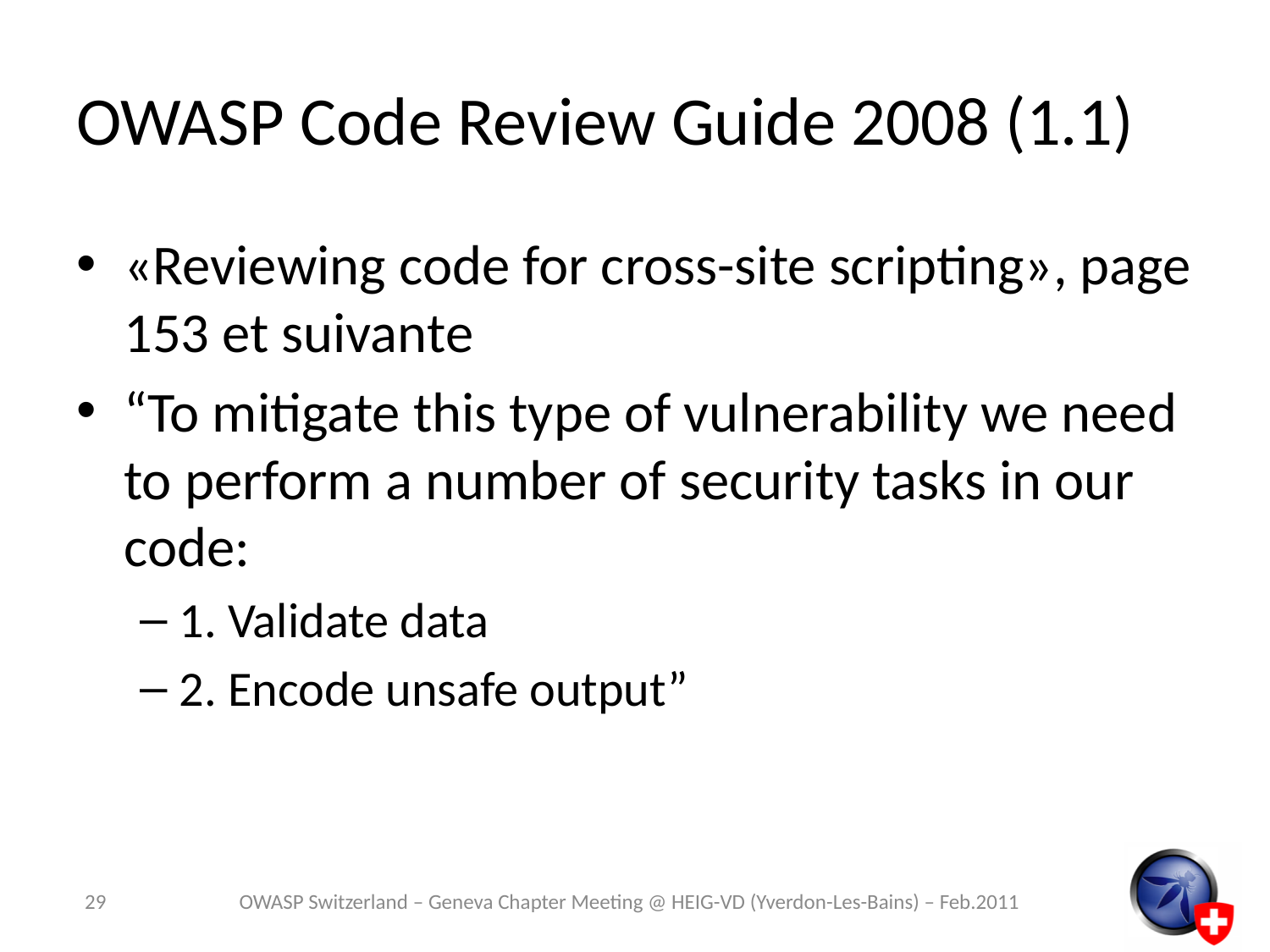

# OWASP Code Review Guide 2008 (1.1)
«Reviewing code for cross-site scripting», page 153 et suivante
“To mitigate this type of vulnerability we need to perform a number of security tasks in our code:
1. Validate data
2. Encode unsafe output”
29
OWASP Switzerland – Geneva Chapter Meeting @ HEIG-VD (Yverdon-Les-Bains) – Feb.2011